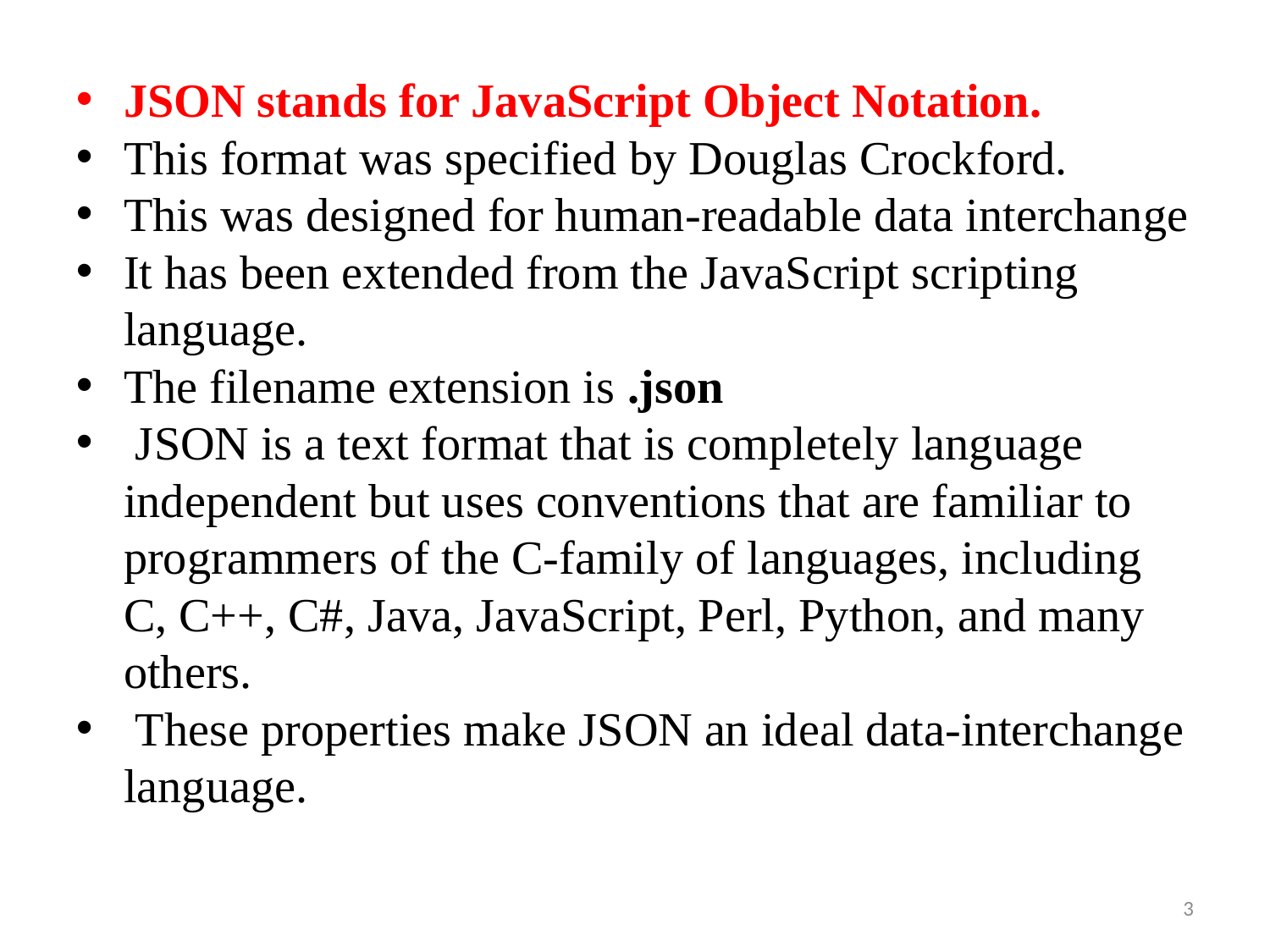

JSON stands for JavaScript Object Notation.
This format was specified by Douglas Crockford.
This was designed for human-readable data interchange
It has been extended from the JavaScript scripting language.
The filename extension is .json
 JSON is a text format that is completely language independent but uses conventions that are familiar to programmers of the C-family of languages, including C, C++, C#, Java, JavaScript, Perl, Python, and many others.
 These properties make JSON an ideal data-interchange language.

3